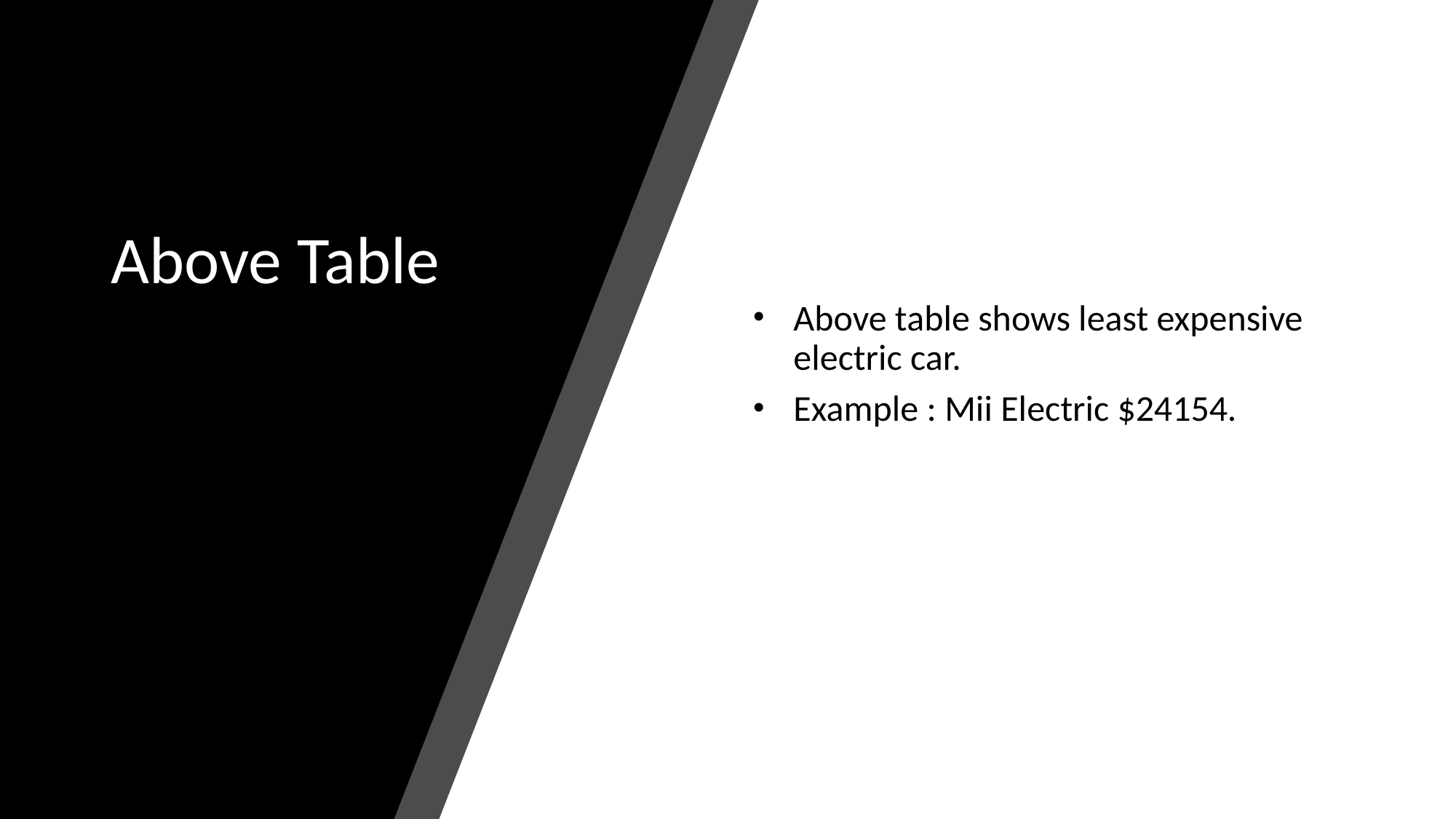

# Above Table
Above table shows least expensive electric car.
Example : Mii Electric $24154.